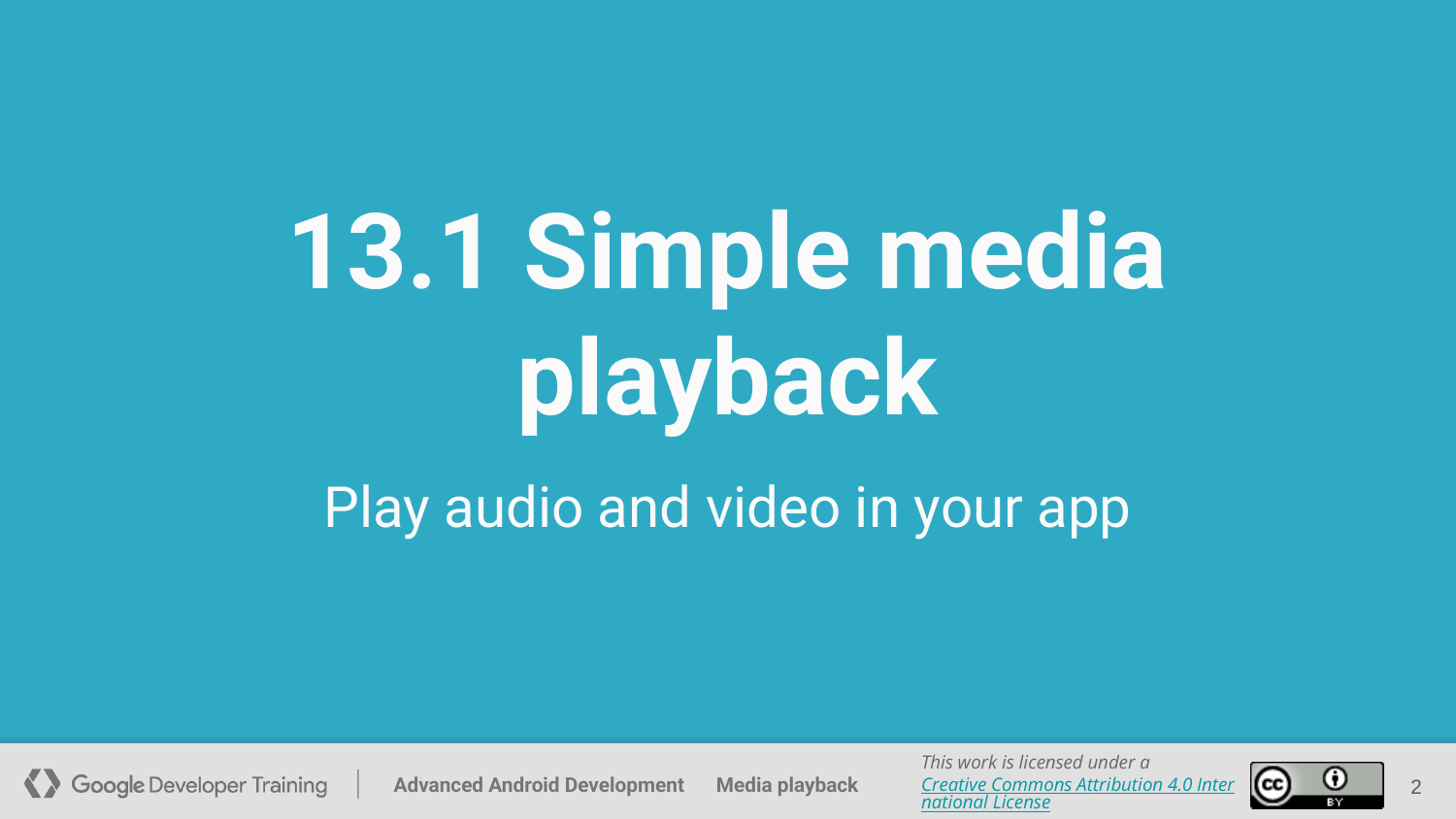

# 13.1 Simple media playback
Play audio and video in your app
2